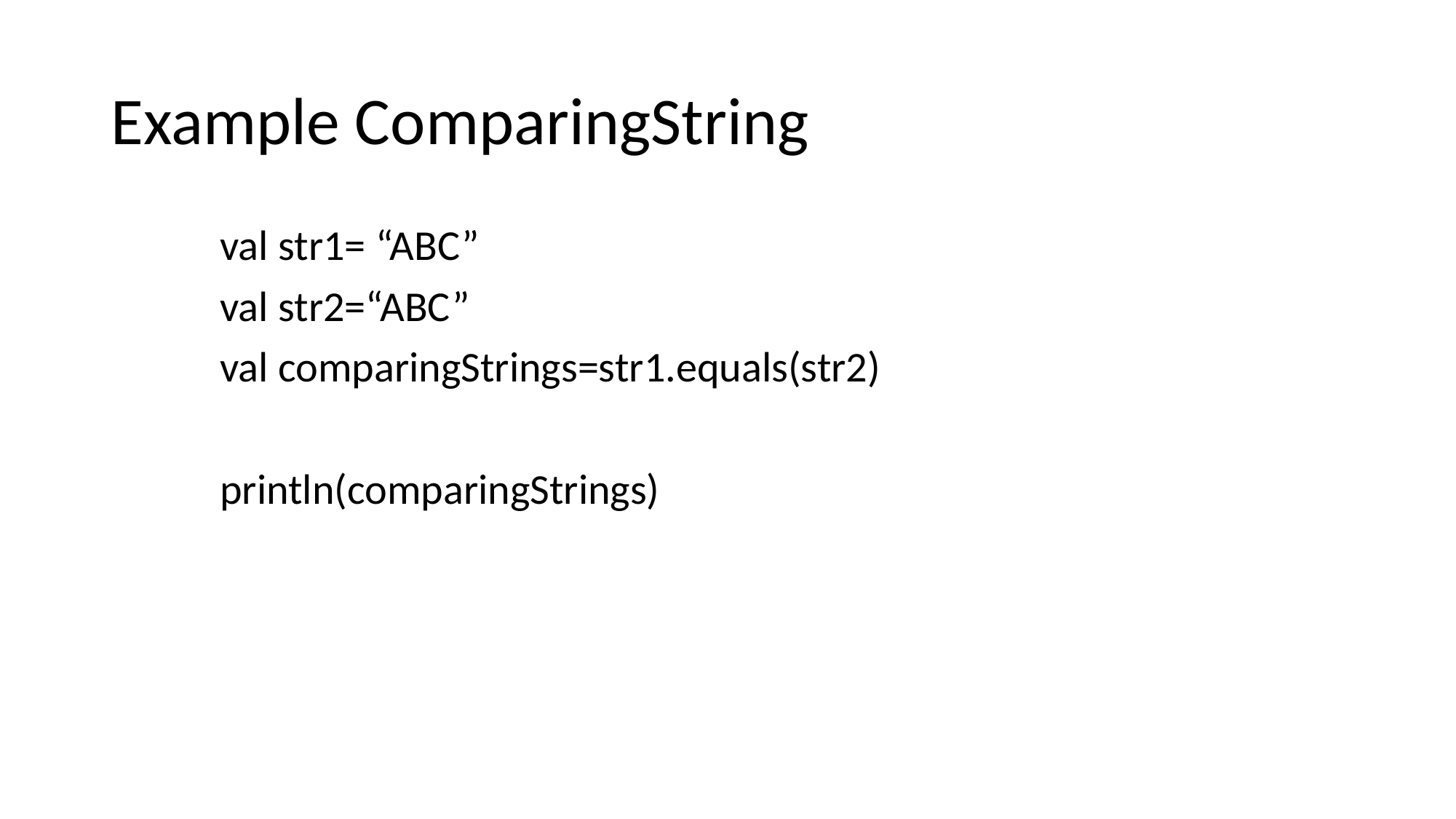

# Example ComparingString
	val str1= “ABC”
	val str2=“ABC”
	val comparingStrings=str1.equals(str2)

	println(comparingStrings)